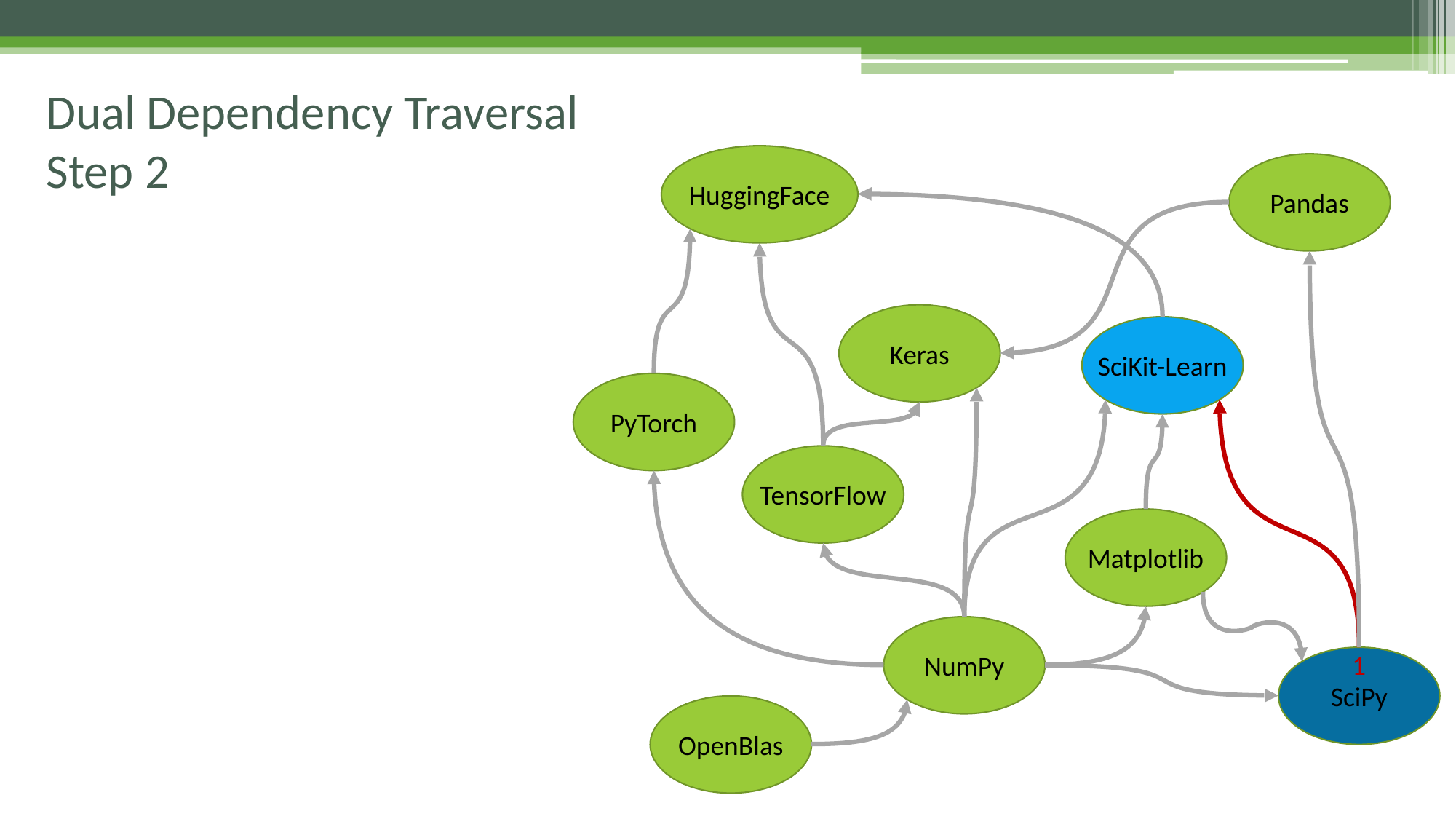

# Dual Dependency Traversal Step 2

HuggingFace

Pandas

Keras

SciKit-Learn

PyTorch

TensorFlow

Matplotlib

NumPy
1

SciPy

OpenBlas